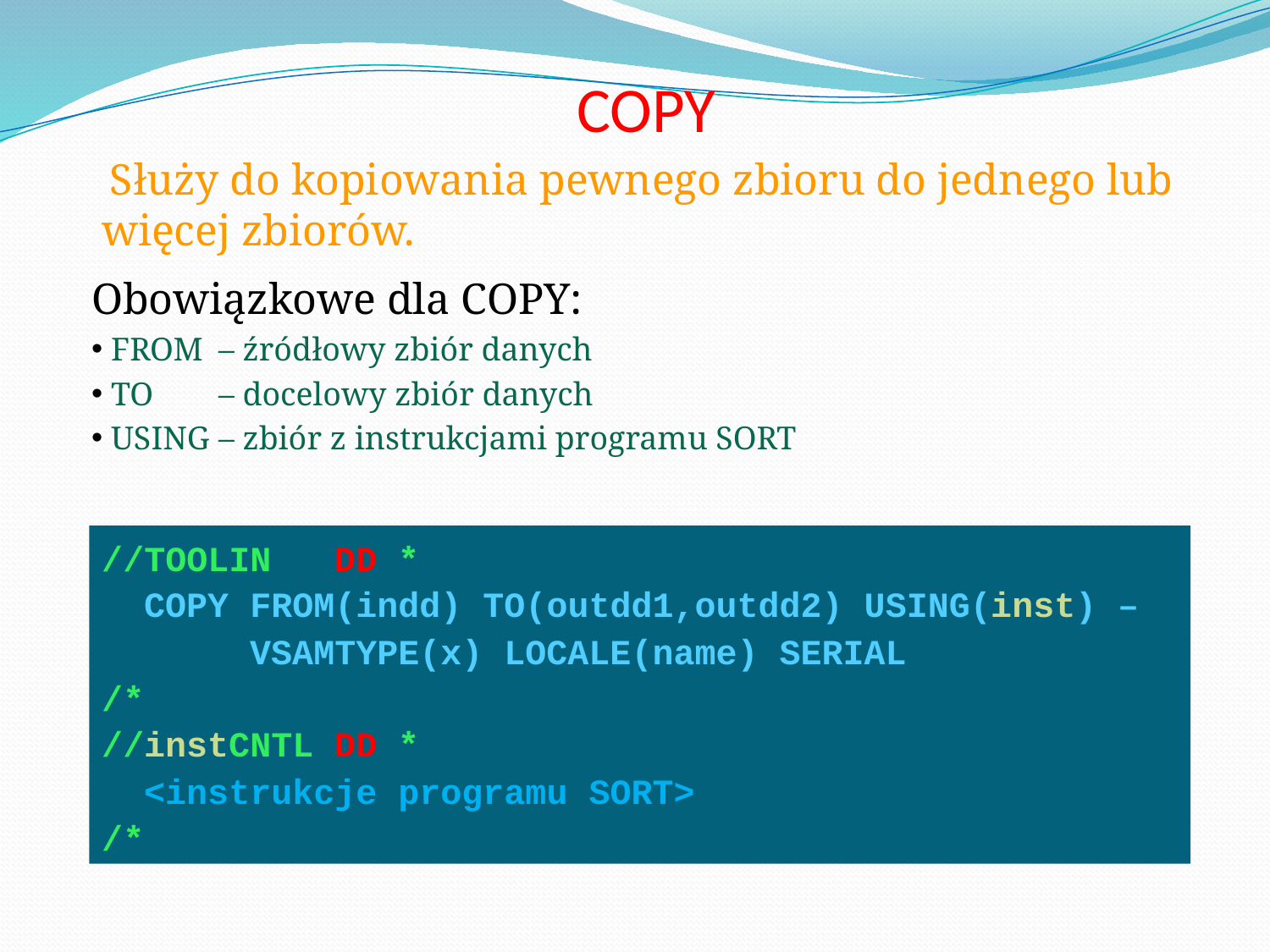

# COPY
 Służy do kopiowania pewnego zbioru do jednego lub więcej zbiorów.
Obowiązkowe dla COPY:
 FROM 	– źródłowy zbiór danych
 TO 	– docelowy zbiór danych
 USING 	– zbiór z instrukcjami programu SORT
//TOOLIN   DD *
  COPY FROM(indd) TO(outdd1,outdd2) USING(inst) –
       VSAMTYPE(x) LOCALE(name) SERIAL
/*
//instCNTL DD *
  <instrukcje programu SORT>
/*